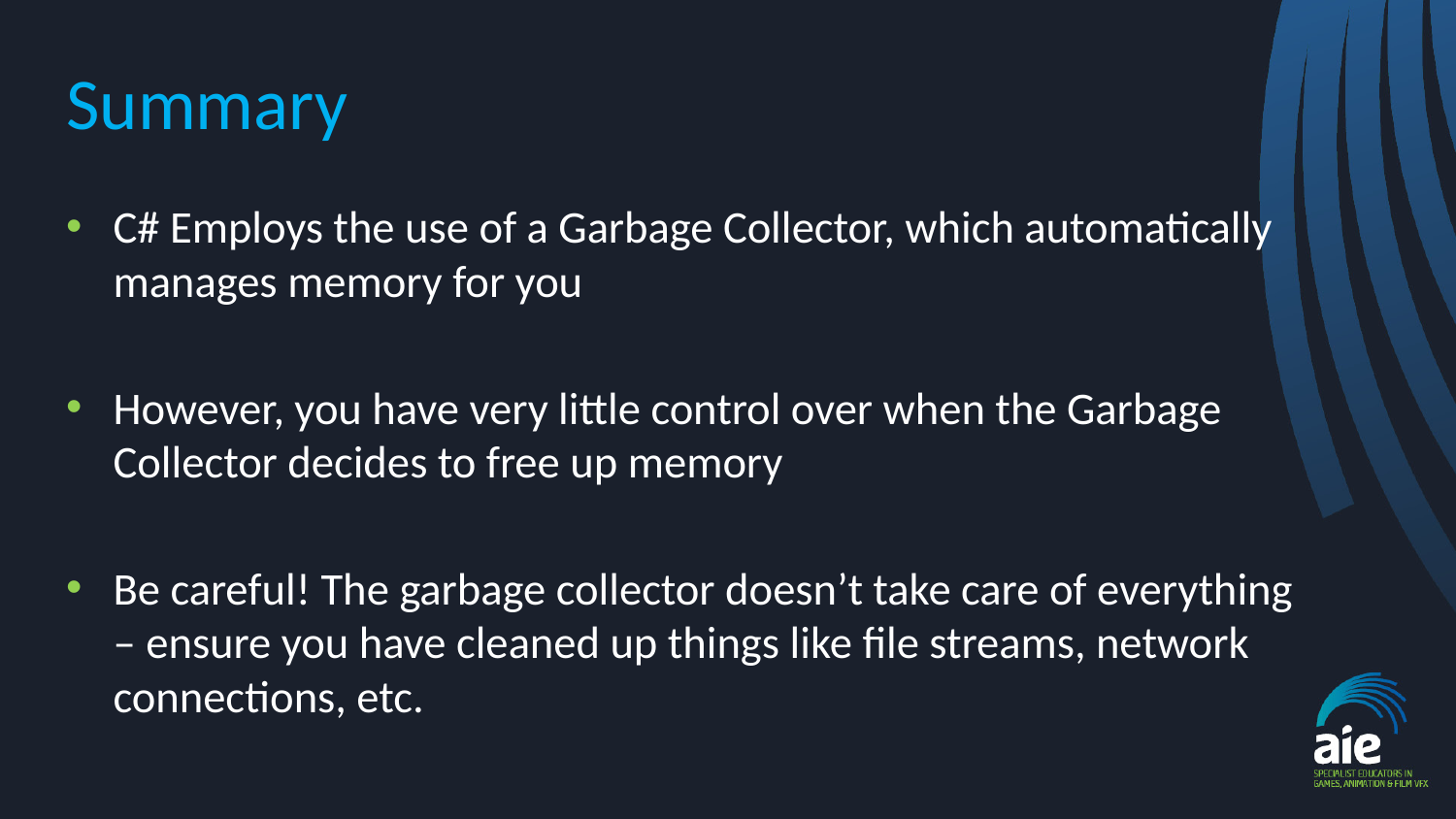

# Summary
C# Employs the use of a Garbage Collector, which automatically manages memory for you

However, you have very little control over when the Garbage Collector decides to free up memory

Be careful! The garbage collector doesn’t take care of everything – ensure you have cleaned up things like file streams, network connections, etc.